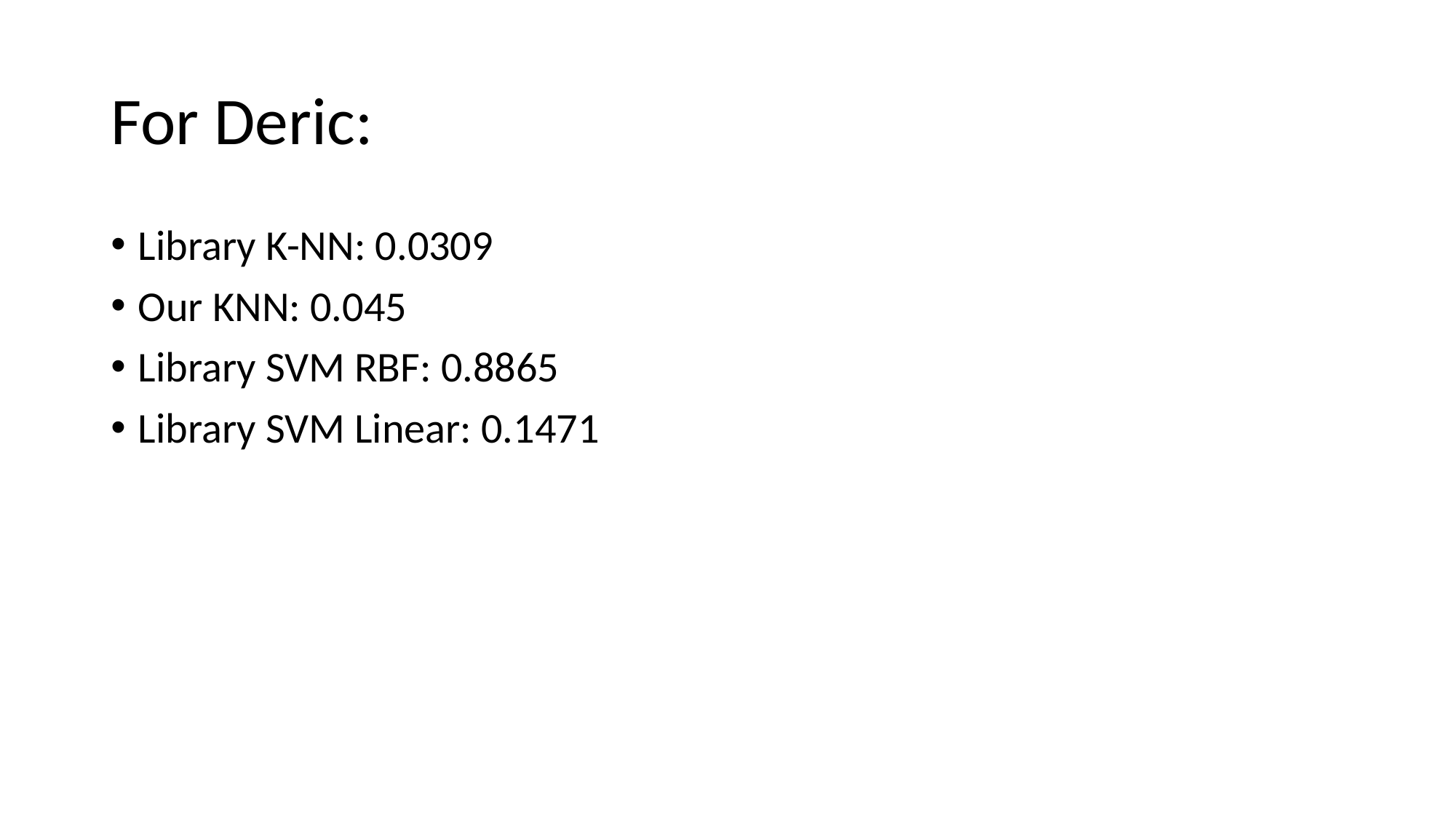

# For Deric:
Library K-NN: 0.0309
Our KNN: 0.045
Library SVM RBF: 0.8865
Library SVM Linear: 0.1471